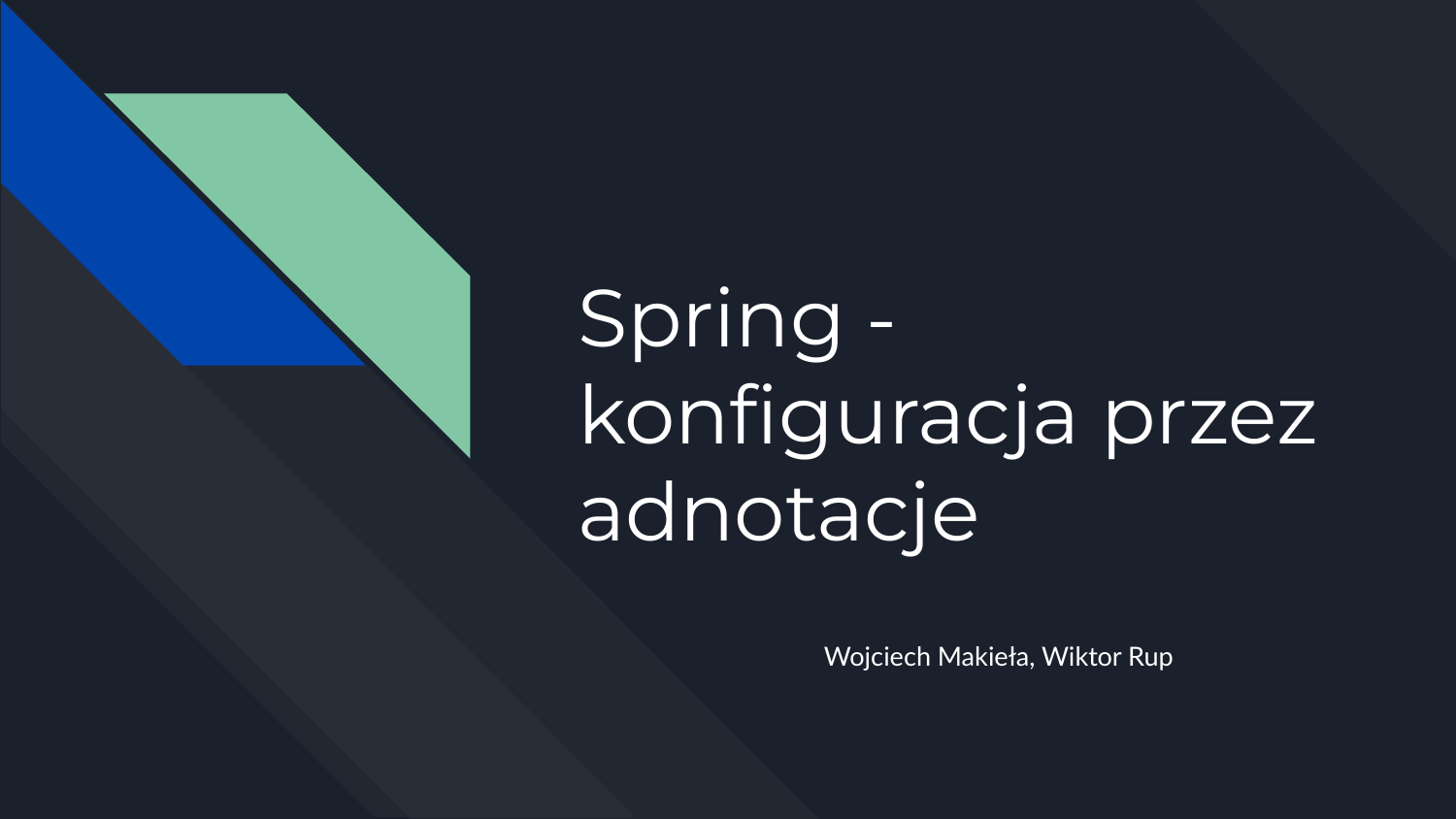

# Spring - konfiguracja przez adnotacje
Wojciech Makieła, Wiktor Rup